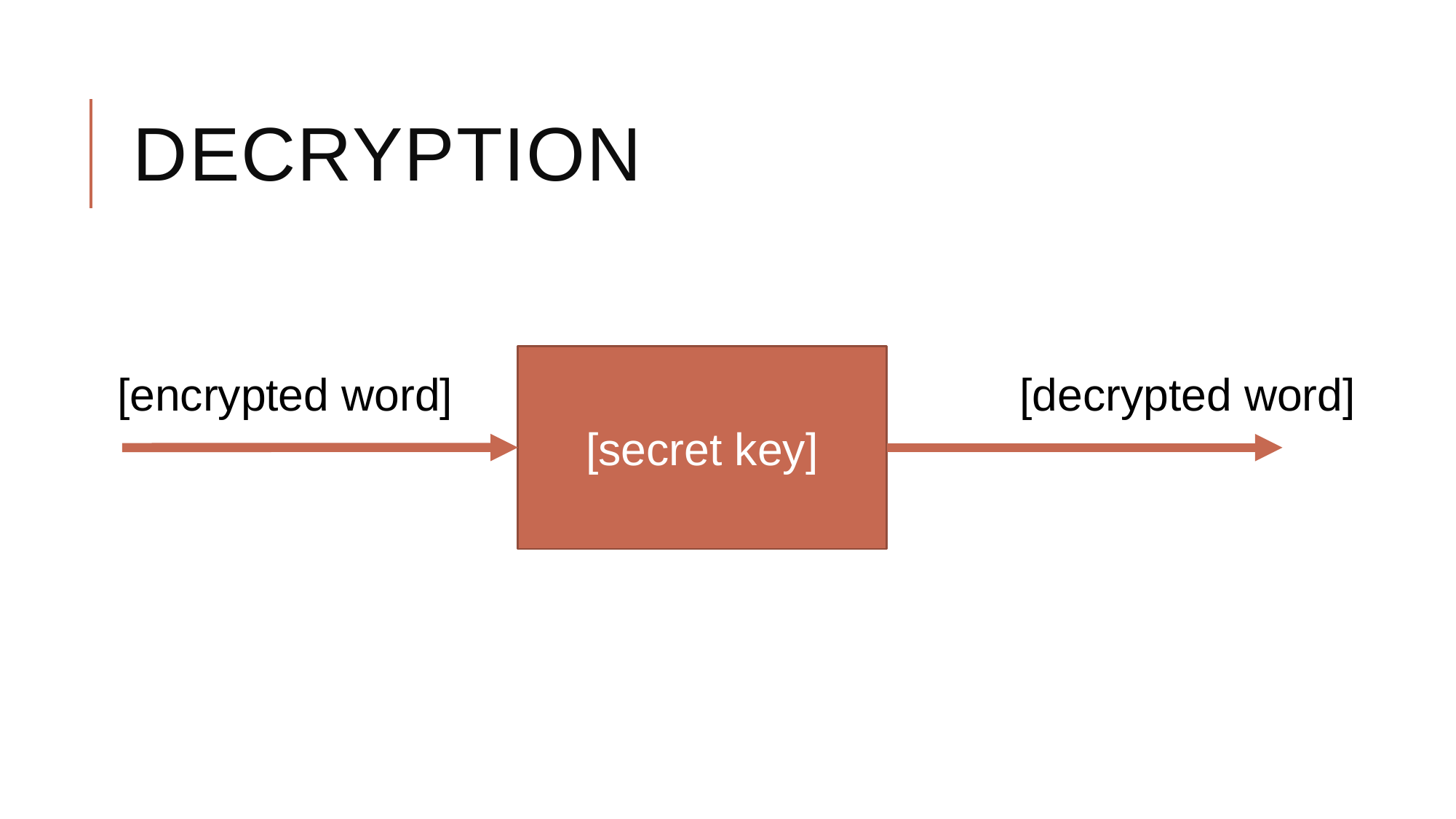

# DECRYPTION
[secret key]
[encrypted word]
[decrypted word]